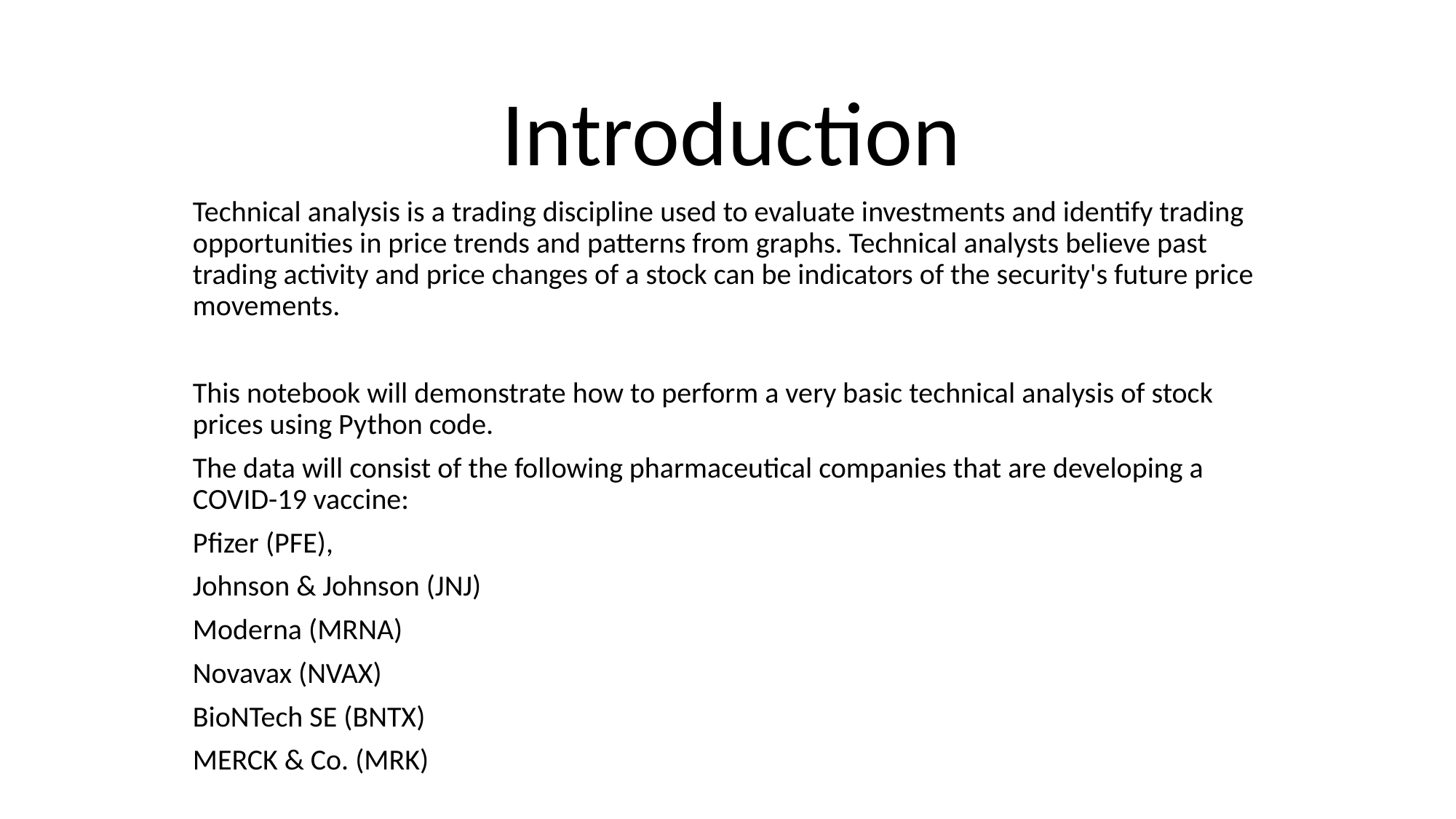

# Introduction
Technical analysis is a trading discipline used to evaluate investments and identify trading opportunities in price trends and patterns from graphs. Technical analysts believe past trading activity and price changes of a stock can be indicators of the security's future price movements.

This notebook will demonstrate how to perform a very basic technical analysis of stock prices using Python code.
The data will consist of the following pharmaceutical companies that are developing a COVID-19 vaccine:
Pfizer (PFE),
Johnson & Johnson (JNJ)
Moderna (MRNA)
Novavax (NVAX)
BioNTech SE (BNTX)
MERCK & Co. (MRK)